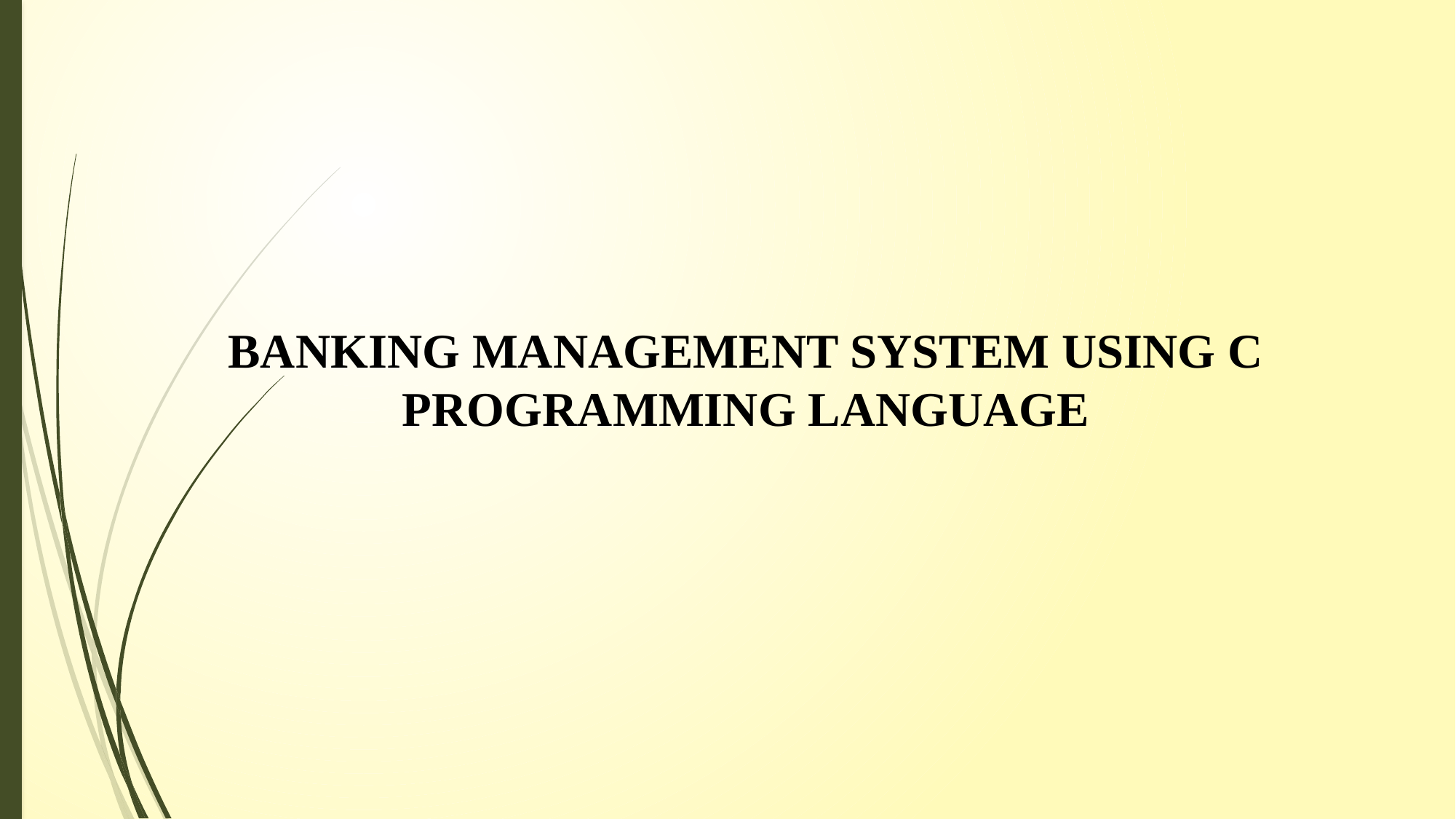

# BANKING MANAGEMENT SYSTEM USING C PROGRAMMING LANGUAGE